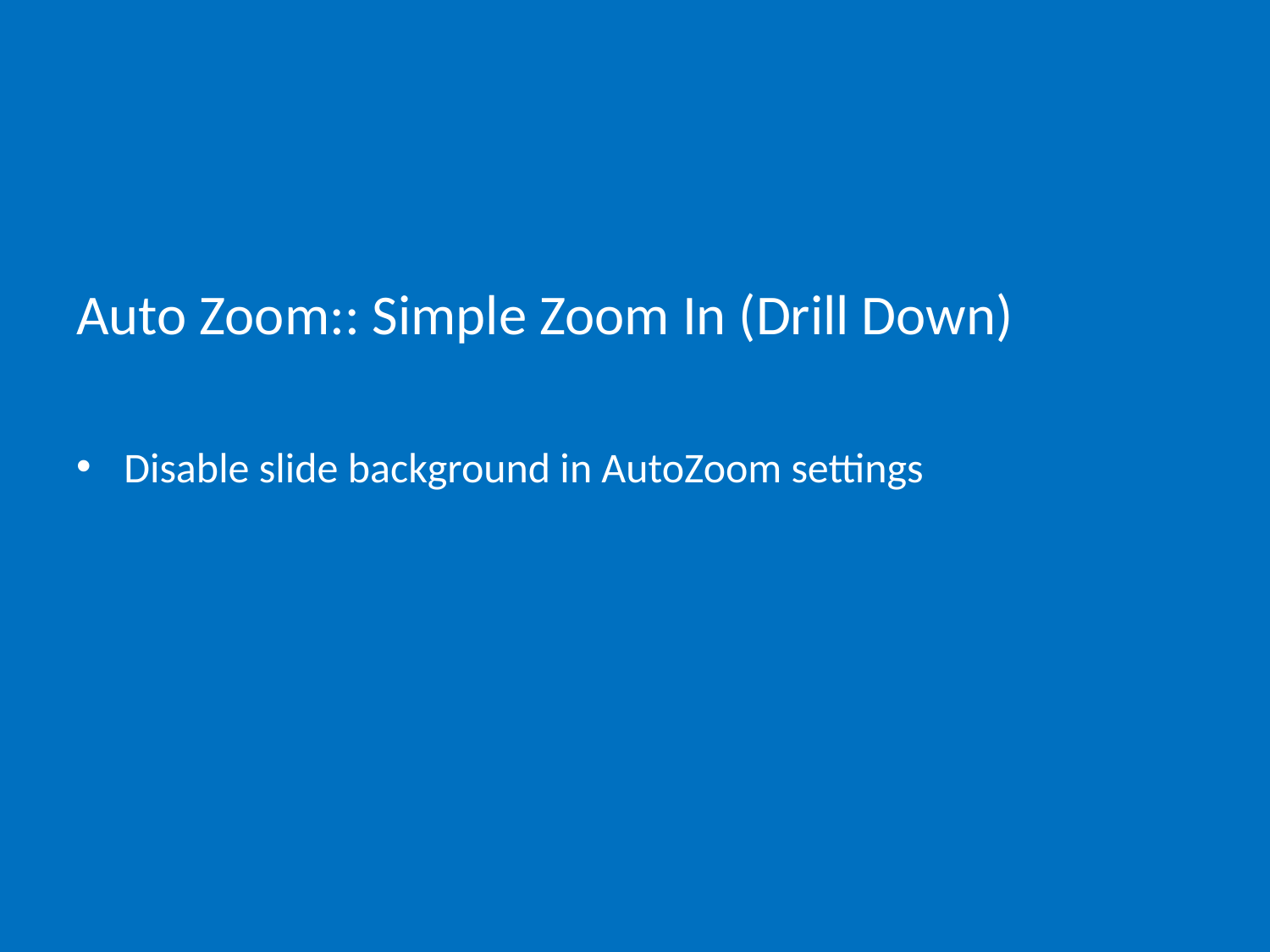

# Auto Zoom:: Simple Zoom In (Drill Down)
Disable slide background in AutoZoom settings